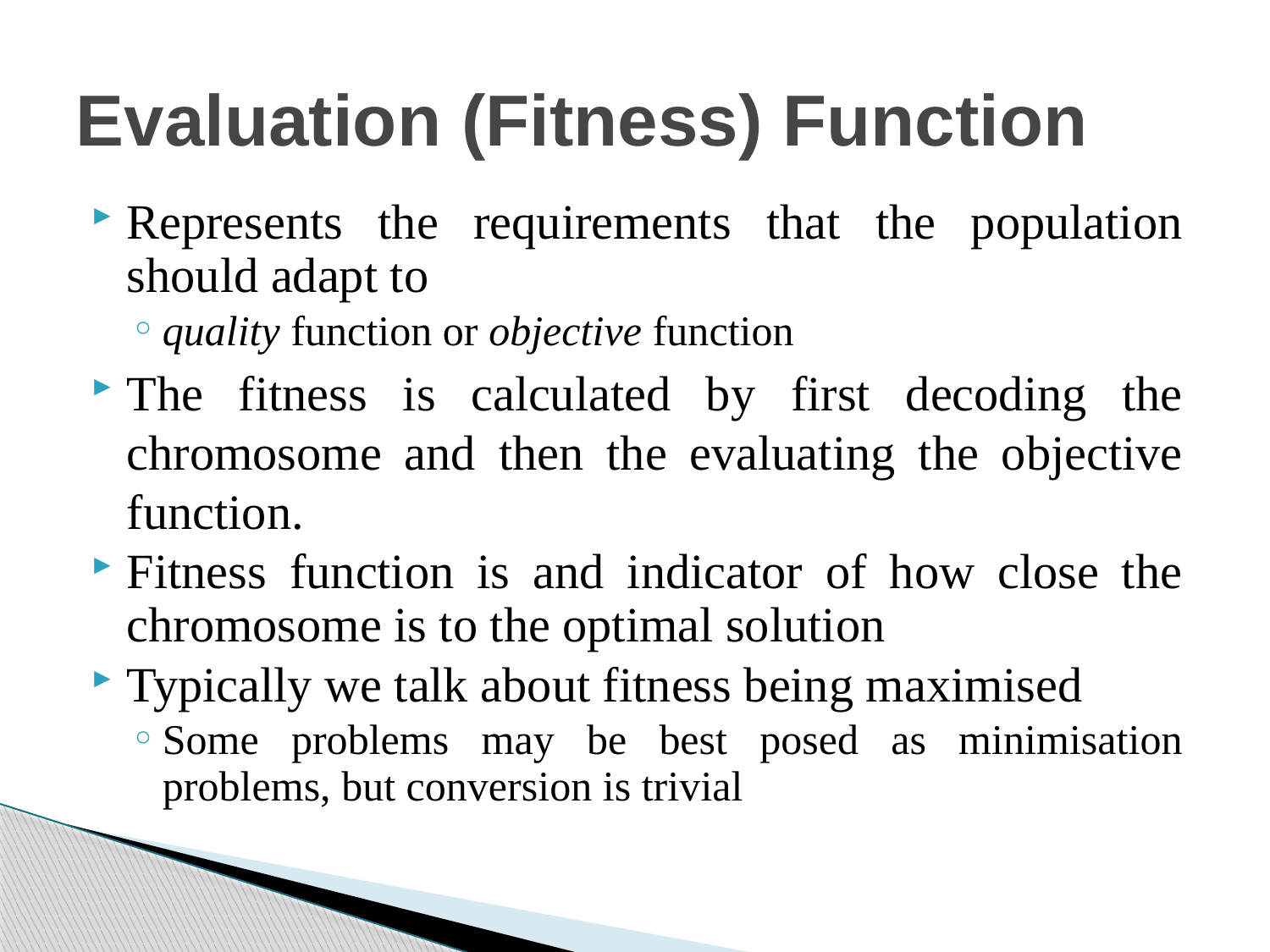

Evaluation (Fitness) Function
Represents the requirements that the population should adapt to
quality function or objective function
The fitness is calculated by first decoding the chromosome and then the evaluating the objective function.
Fitness function is and indicator of how close the chromosome is to the optimal solution
Typically we talk about fitness being maximised
Some problems may be best posed as minimisation problems, but conversion is trivial